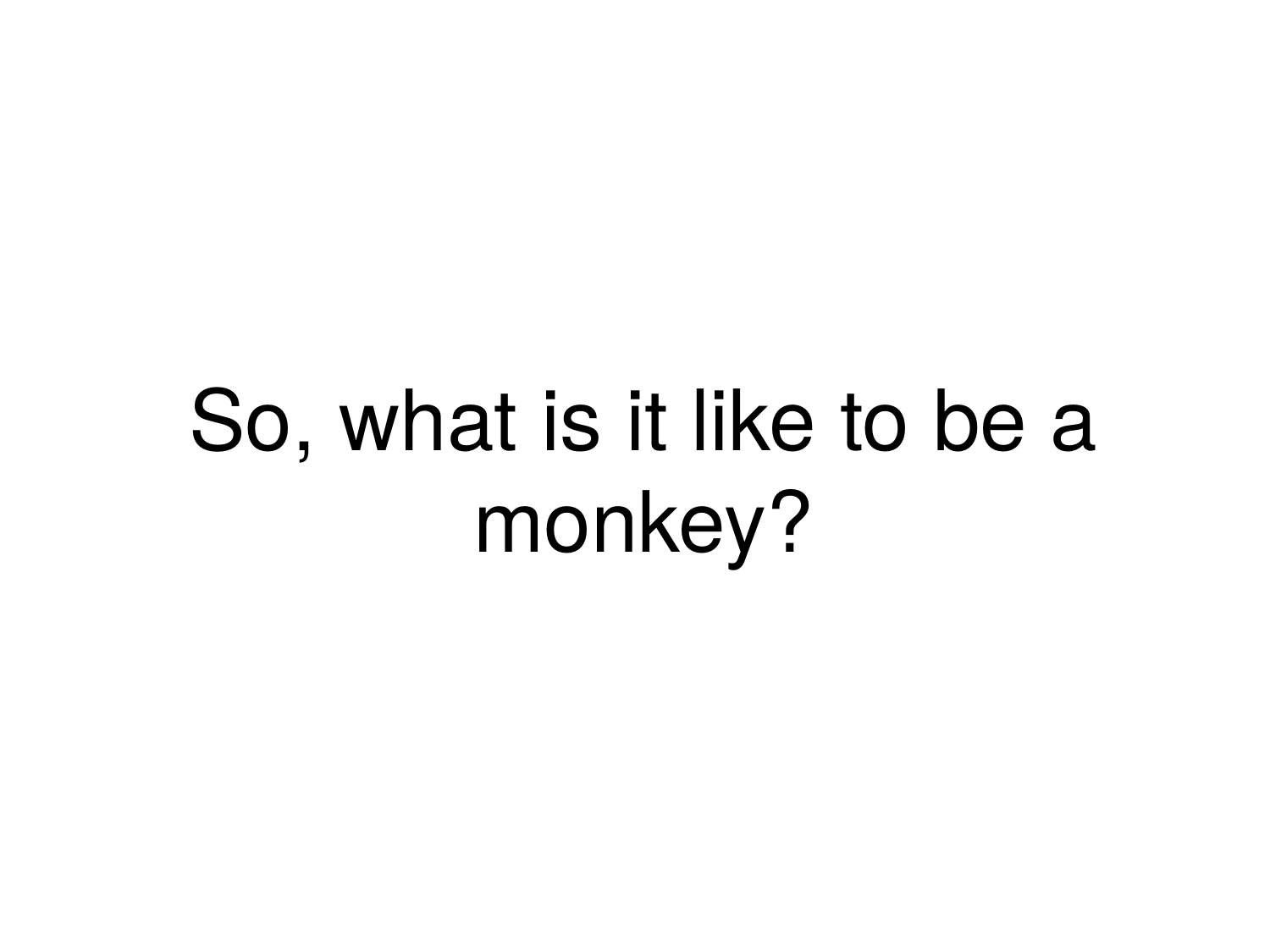

So, what is it like to be a
monkey?